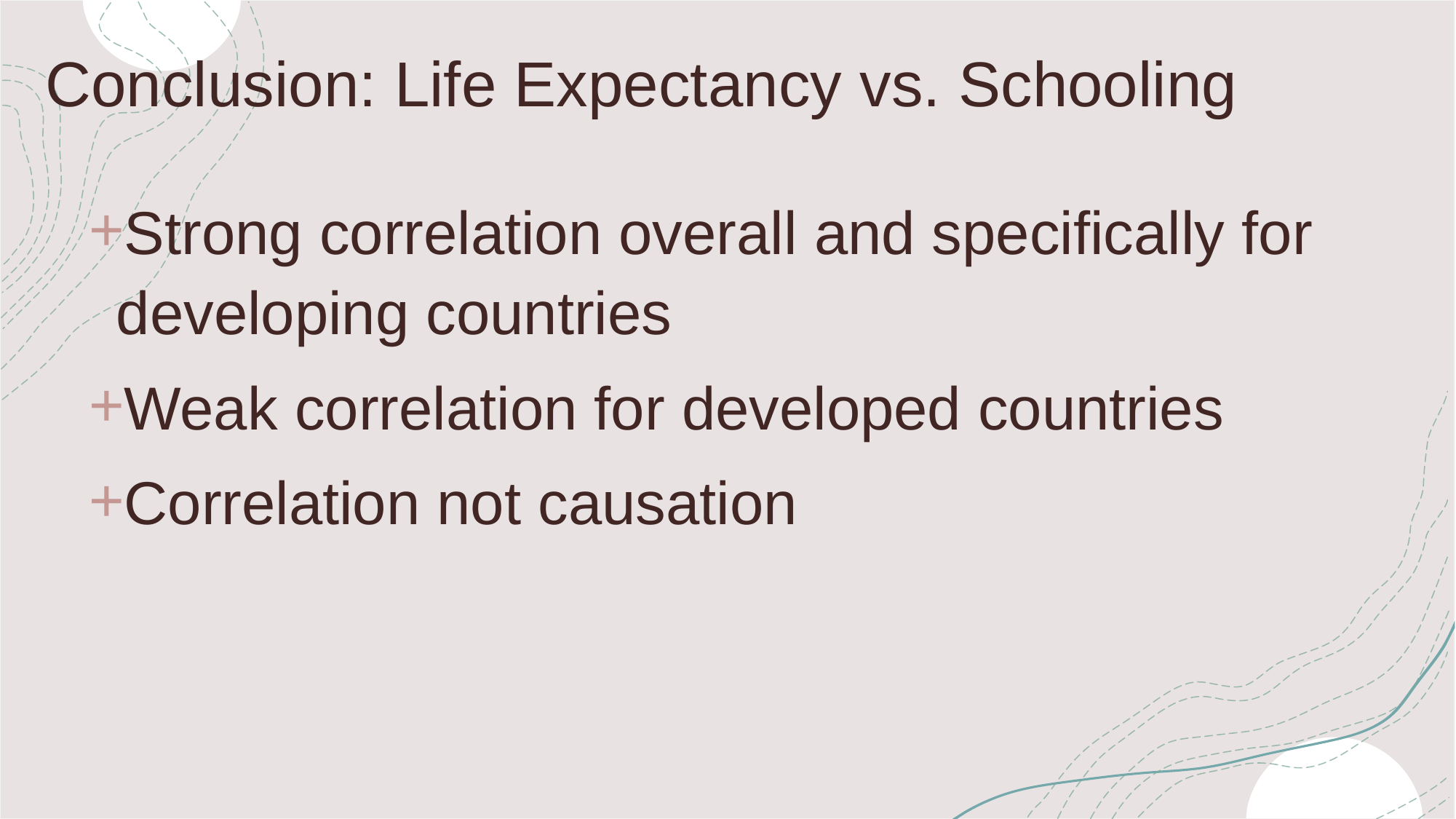

# Conclusion: Life Expectancy vs. Schooling
Strong correlation overall and specifically for developing countries
Weak correlation for developed countries
Correlation not causation